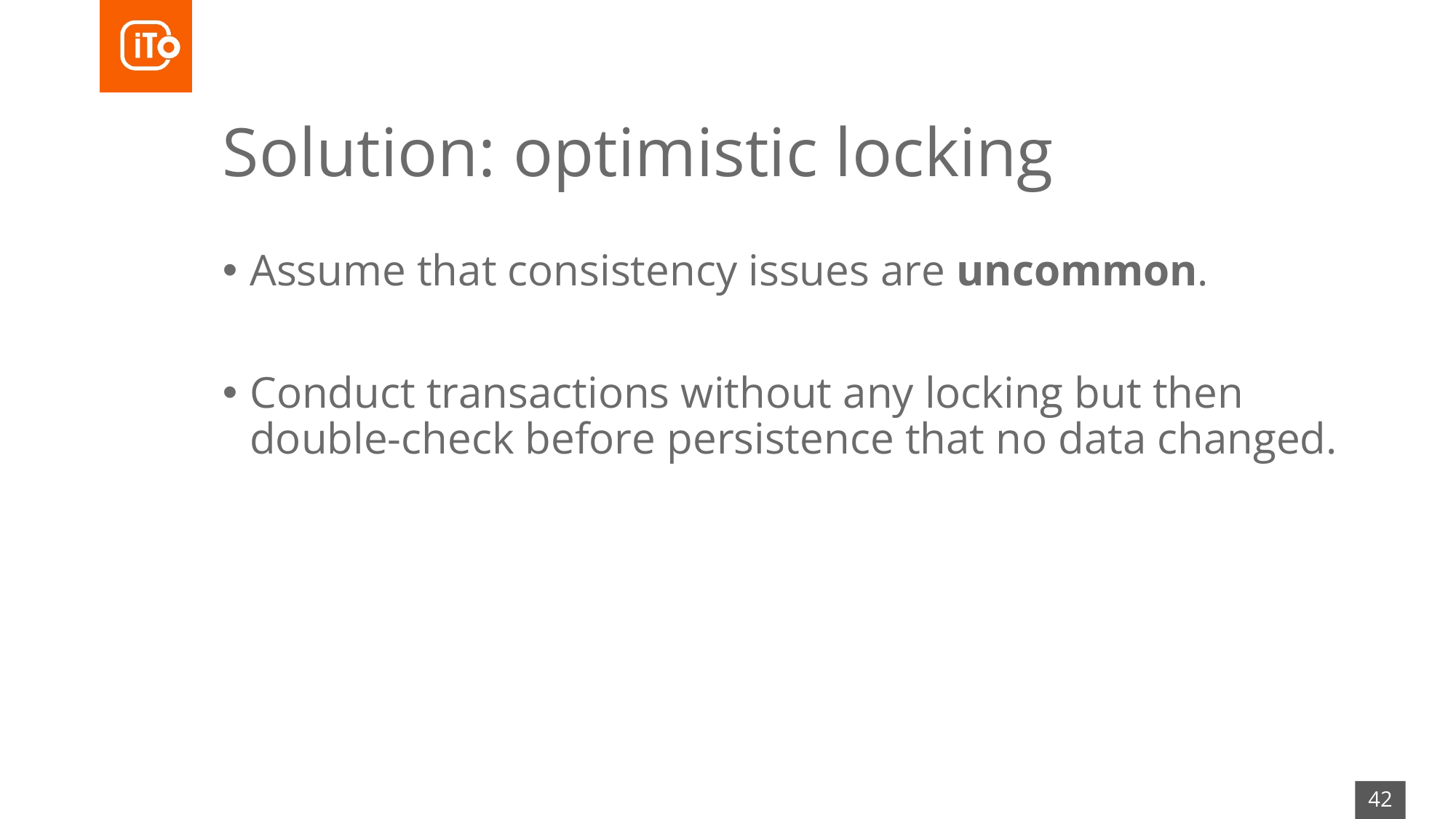

# Solution: optimistic locking
Assume that consistency issues are uncommon.

Conduct transactions without any locking but then double-check before persistence that no data changed.
42